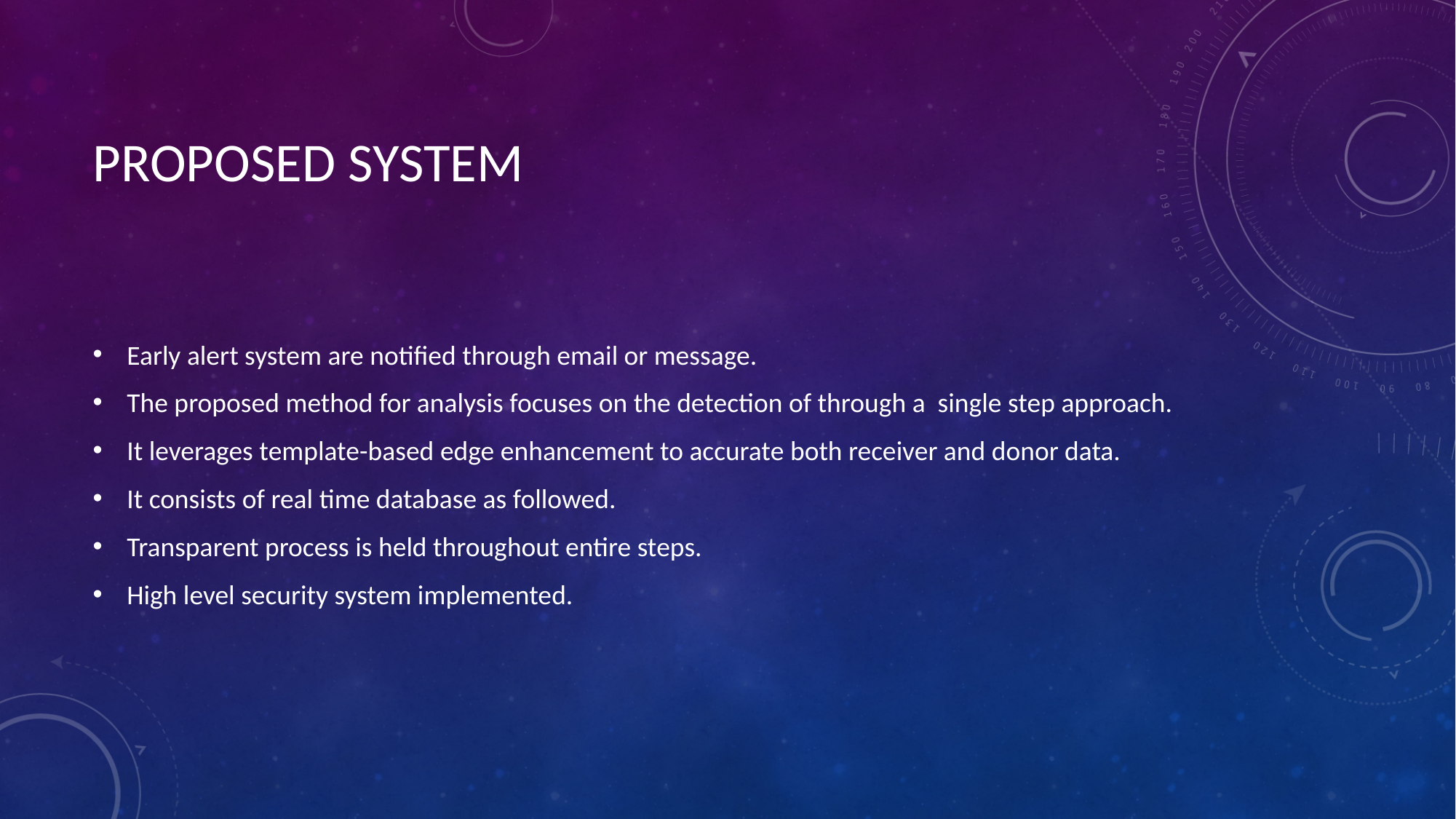

# Proposed system
Early alert system are notified through email or message.
The proposed method for analysis focuses on the detection of through a  single step approach.
It leverages template-based edge enhancement to accurate both receiver and donor data.
It consists of real time database as followed.
Transparent process is held throughout entire steps.
High level security system implemented.